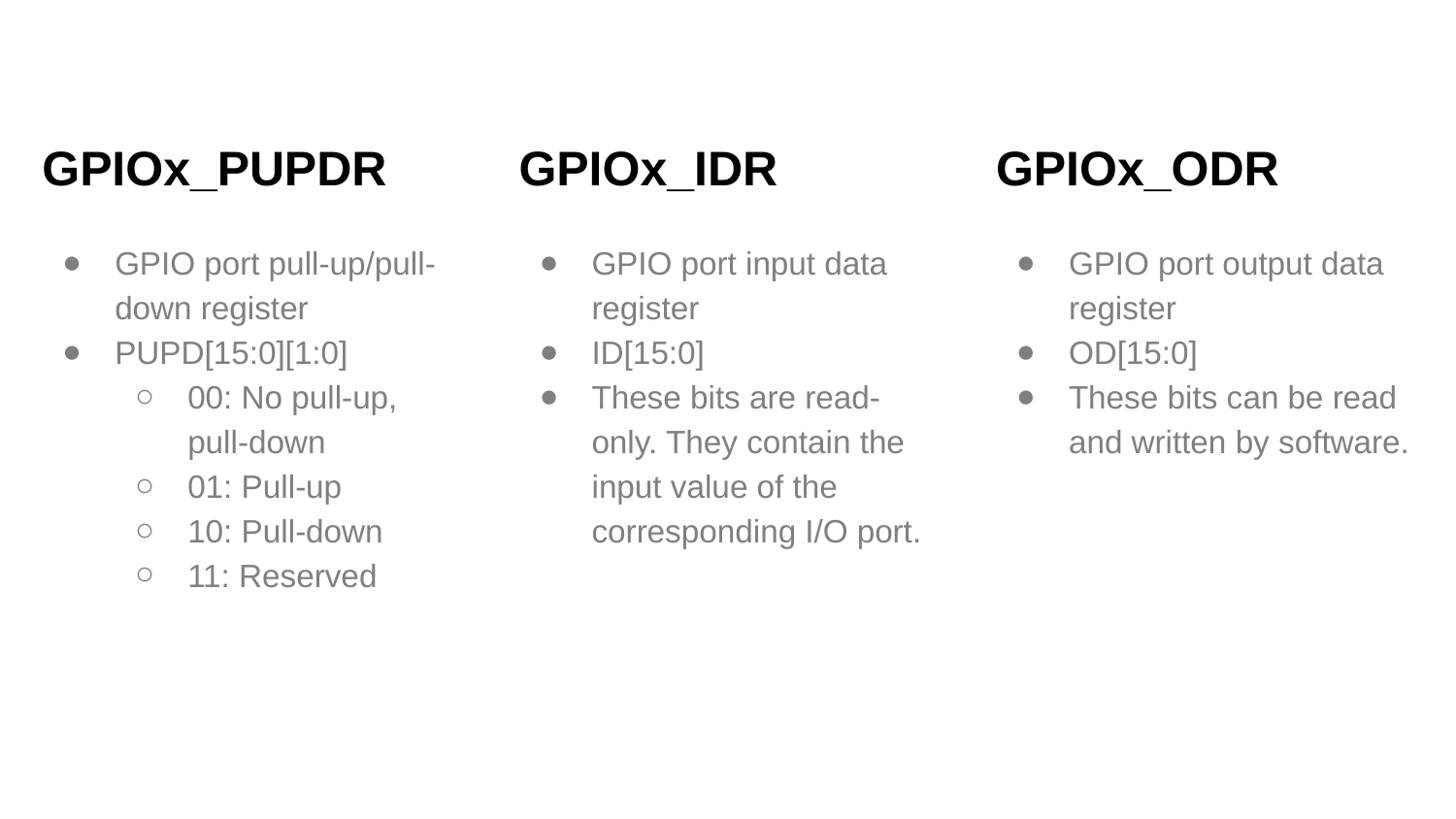

# GPIOx_PUPDR
GPIOx_IDR
GPIOx_ODR
GPIO port pull-up/pull-down register
PUPD[15:0][1:0]
00: No pull-up, pull-down
01: Pull-up
10: Pull-down
11: Reserved
GPIO port input data register
ID[15:0]
These bits are read-only. They contain the input value of the corresponding I/O port.
GPIO port output data register
OD[15:0]
These bits can be read and written by software.